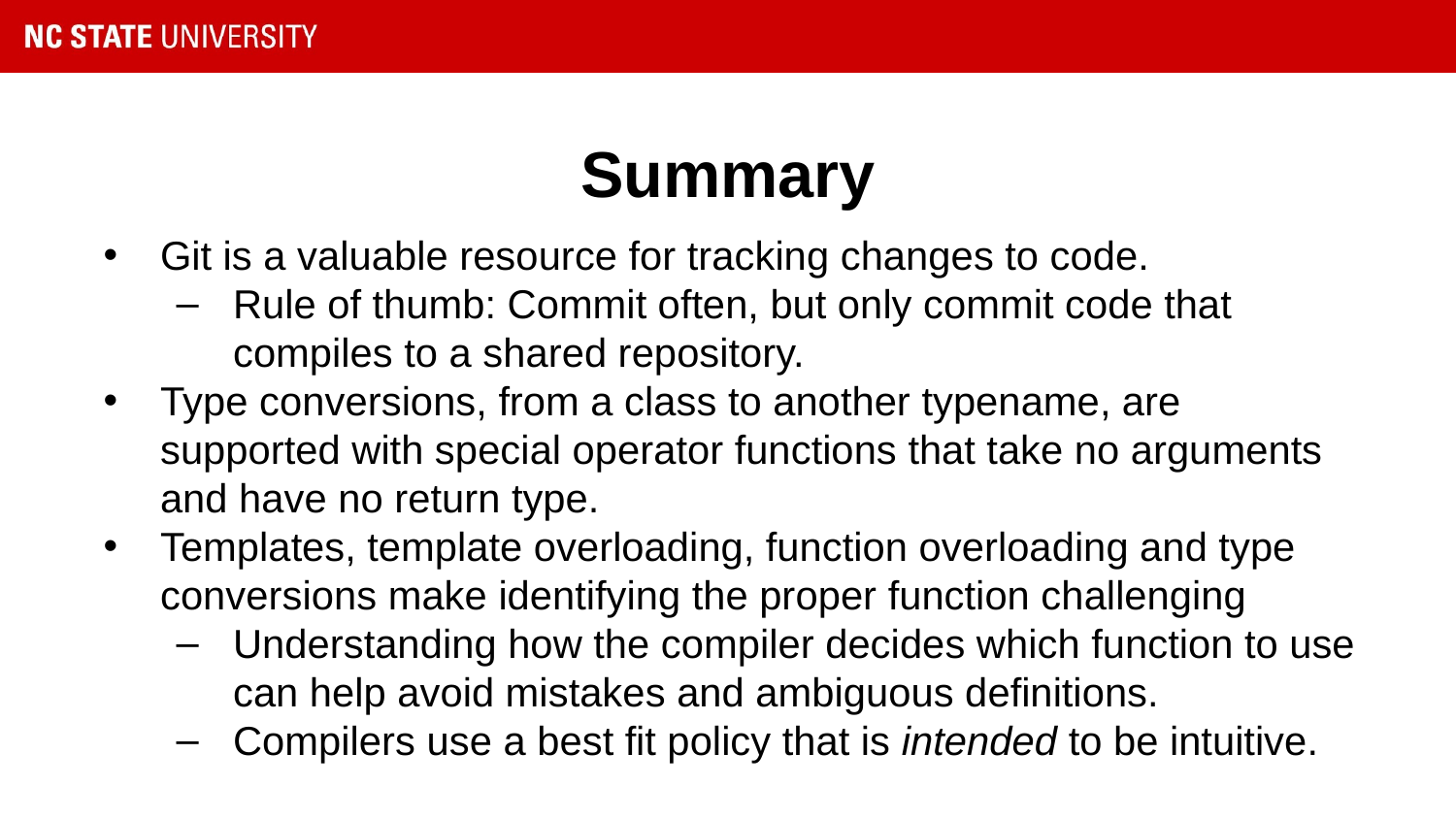

# Summary
Git is a valuable resource for tracking changes to code.
Rule of thumb: Commit often, but only commit code that compiles to a shared repository.
Type conversions, from a class to another typename, are supported with special operator functions that take no arguments and have no return type.
Templates, template overloading, function overloading and type conversions make identifying the proper function challenging
Understanding how the compiler decides which function to use can help avoid mistakes and ambiguous definitions.
Compilers use a best fit policy that is intended to be intuitive.